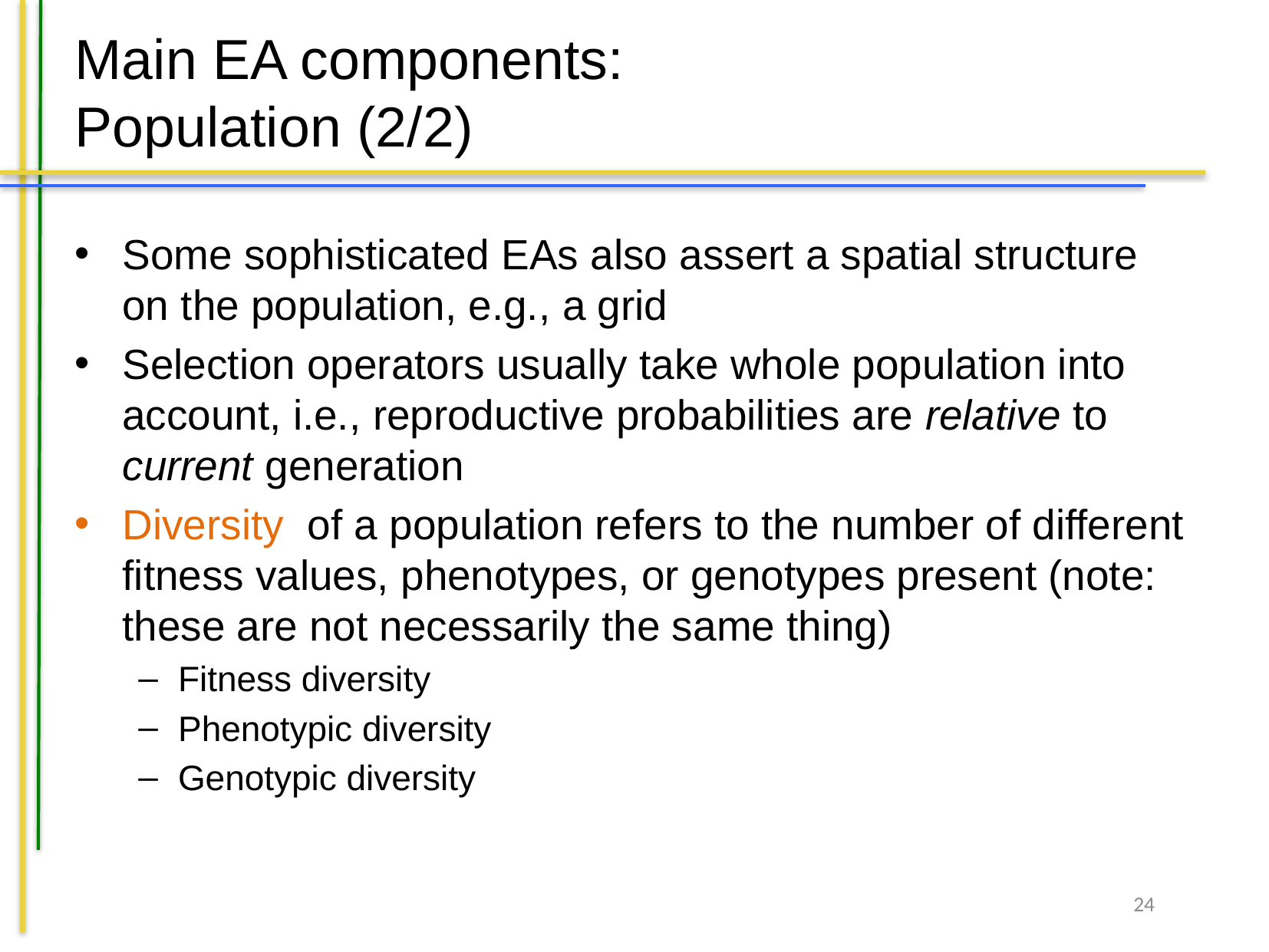

# Main EA components: Population (2/2)
Some sophisticated EAs also assert a spatial structure on the population, e.g., a grid
Selection operators usually take whole population into account, i.e., reproductive probabilities are relative to current generation
Diversity  of a population refers to the number of different fitness values, phenotypes, or genotypes present (note: these are not necessarily the same thing)
Fitness diversity
Phenotypic diversity
Genotypic diversity

24